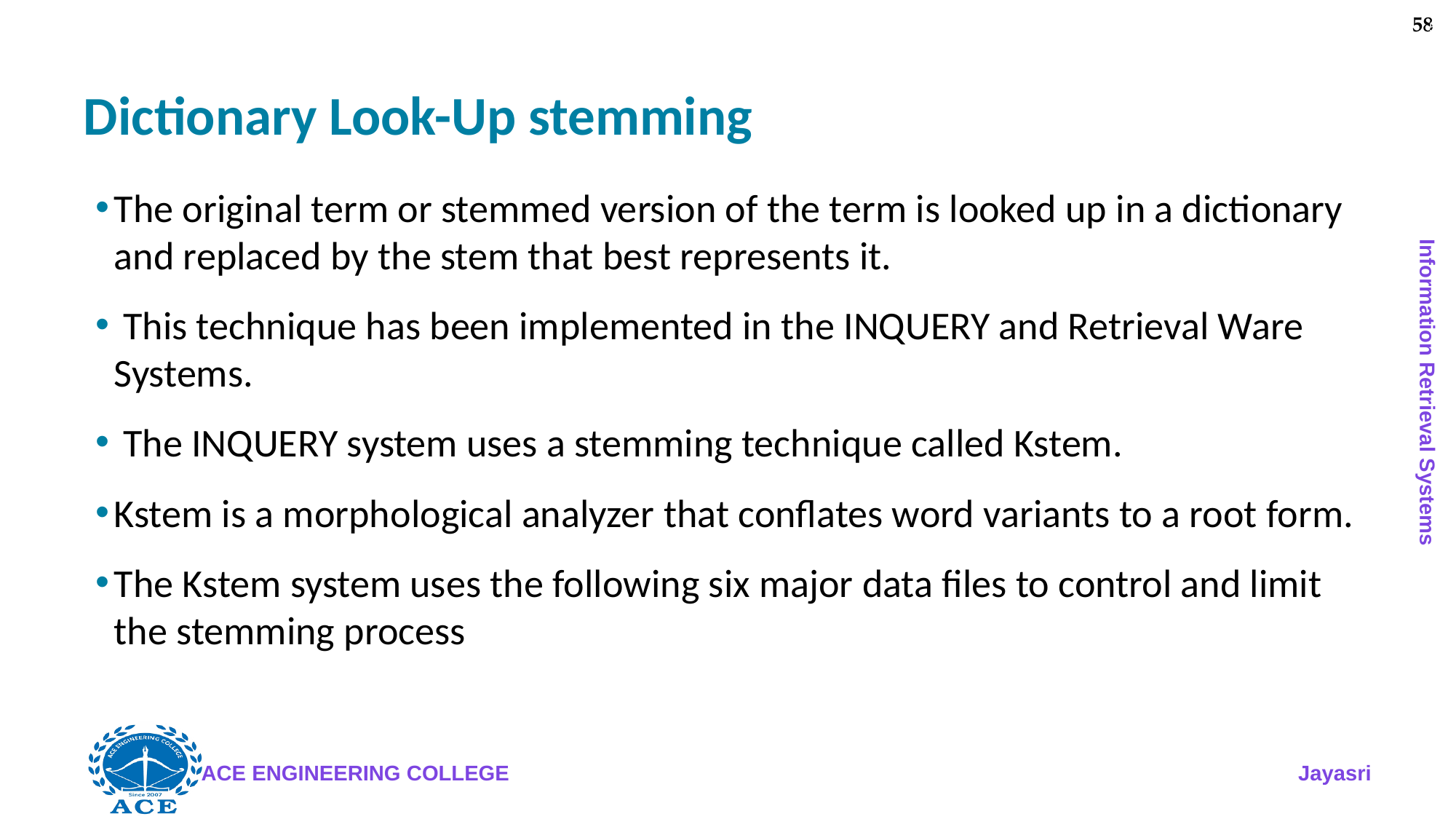

58
# Dictionary Look-Up stemming
The original term or stemmed version of the term is looked up in a dictionary and replaced by the stem that best represents it.
 This technique has been implemented in the INQUERY and Retrieval Ware Systems.
 The INQUERY system uses a stemming technique called Kstem.
Kstem is a morphological analyzer that conflates word variants to a root form.
The Kstem system uses the following six major data files to control and limit the stemming process